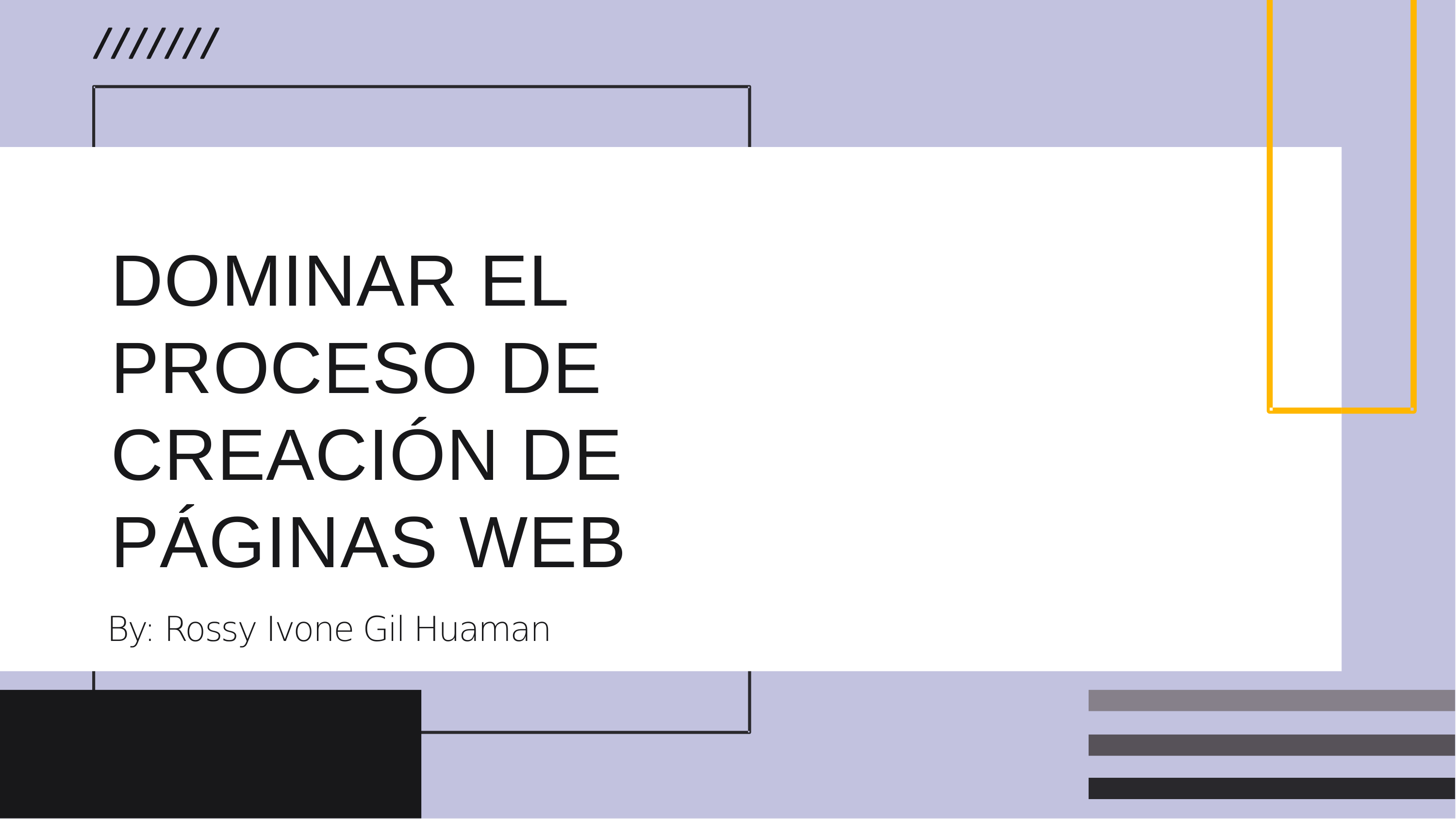

DOMINAR EL
PROCESO DE
CREACIÓN DE
PÁGINAS WEB
By: Rossy Ivone Gil Huaman